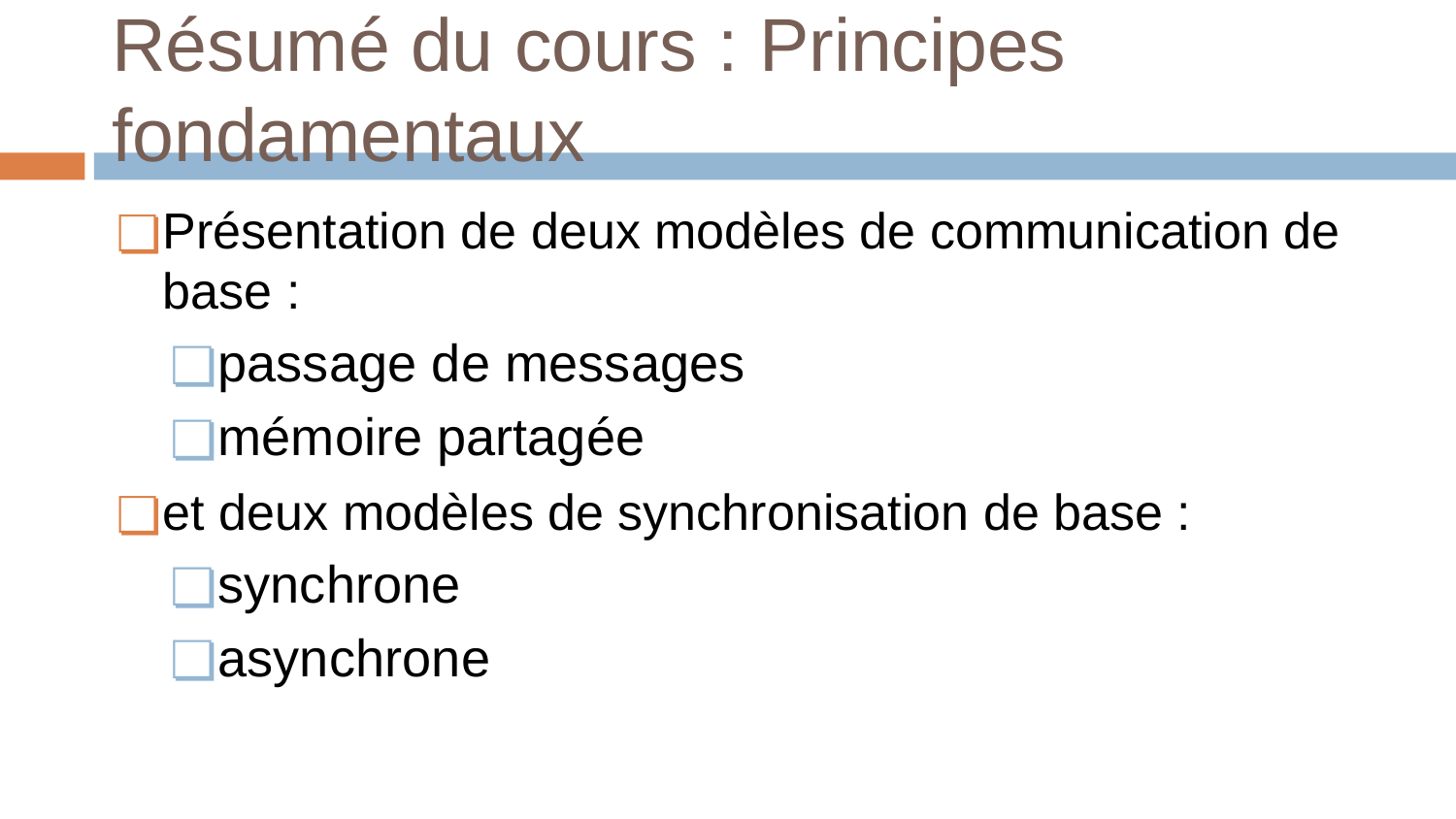

# Résumé du cours : Principes fondamentaux
Présentation de deux modèles de communication de base :
passage de messages
mémoire partagée
et deux modèles de synchronisation de base :
synchrone
asynchrone
7